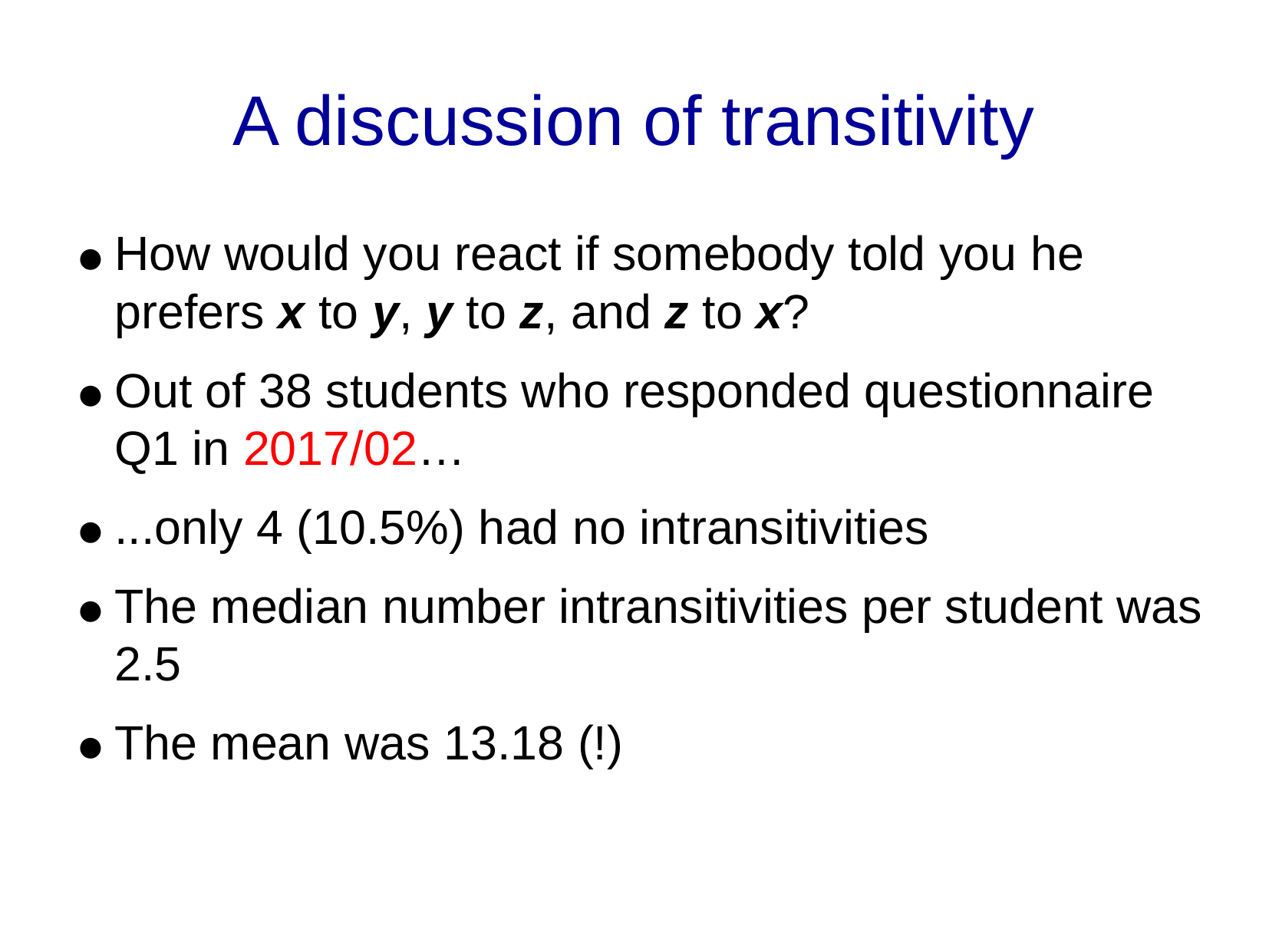

A discussion of transitivity
How would you react if somebody told you he prefers x to y, y to z, and z to x?
Out of 38 students who responded questionnaire Q1 in 2017/02…
...only 4 (10.5%) had no intransitivities
The median number intransitivities per student was 2.5
The mean was 13.18 (!)